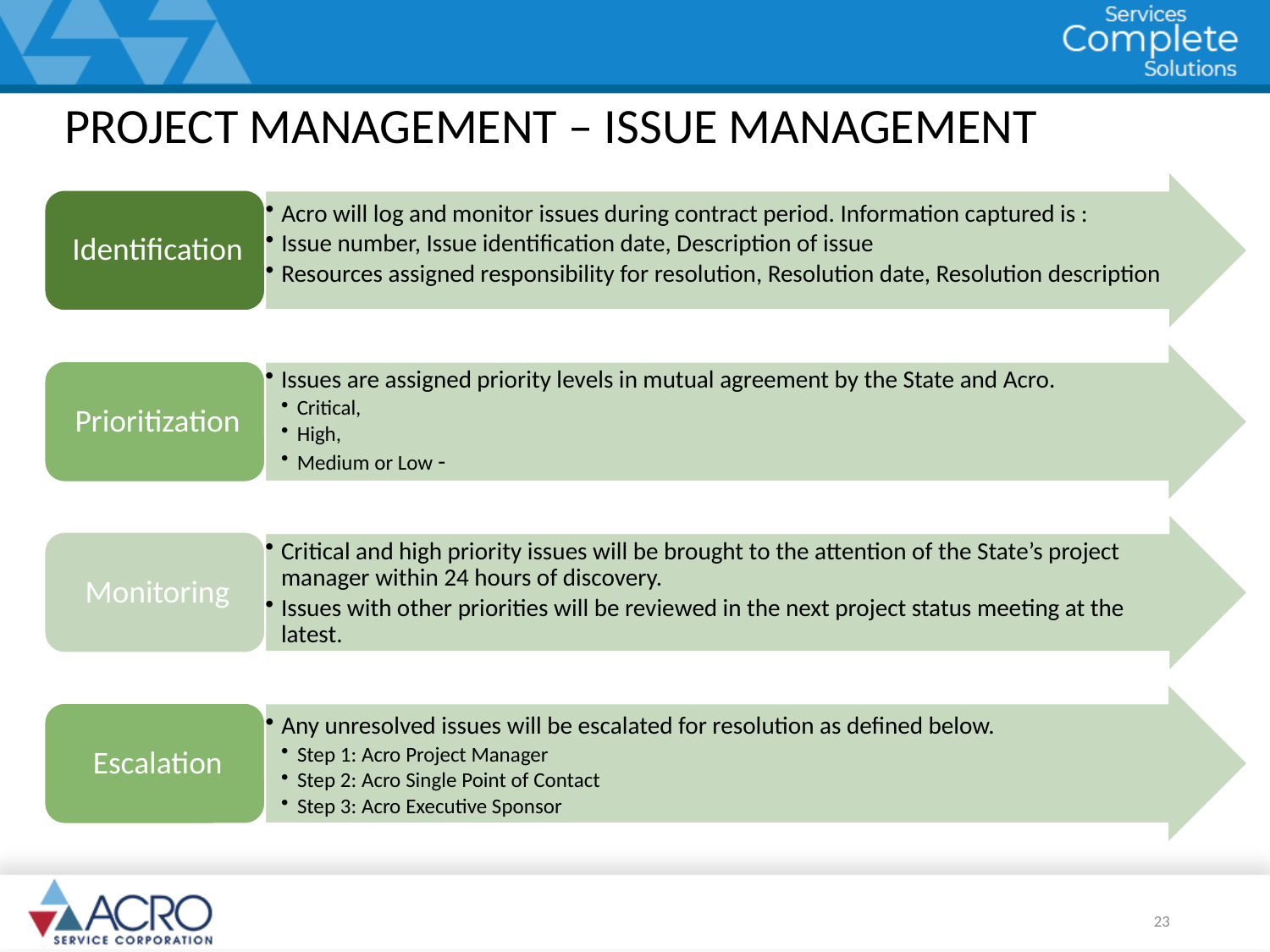

PROJECT MANAGEMENT – ISSUE MANAGEMENT

Acro will log and monitor issues during contract period. Information captured is :
Issue number, Issue identification date, Description of issue
Resources assigned responsibility for resolution, Resolution date, Resolution description
Identification

Issues are assigned priority levels in mutual agreement by the State and Acro.
Critical,
High,
Medium or Low -
Prioritization

Critical and high priority issues will be brought to the attention of the State’s project manager within 24 hours of discovery.
Issues with other priorities will be reviewed in the next project status meeting at the latest.
Monitoring

Any unresolved issues will be escalated for resolution as defined below.
Step 1: Acro Project Manager
Step 2: Acro Single Point of Contact
Step 3: Acro Executive Sponsor
Escalation
23